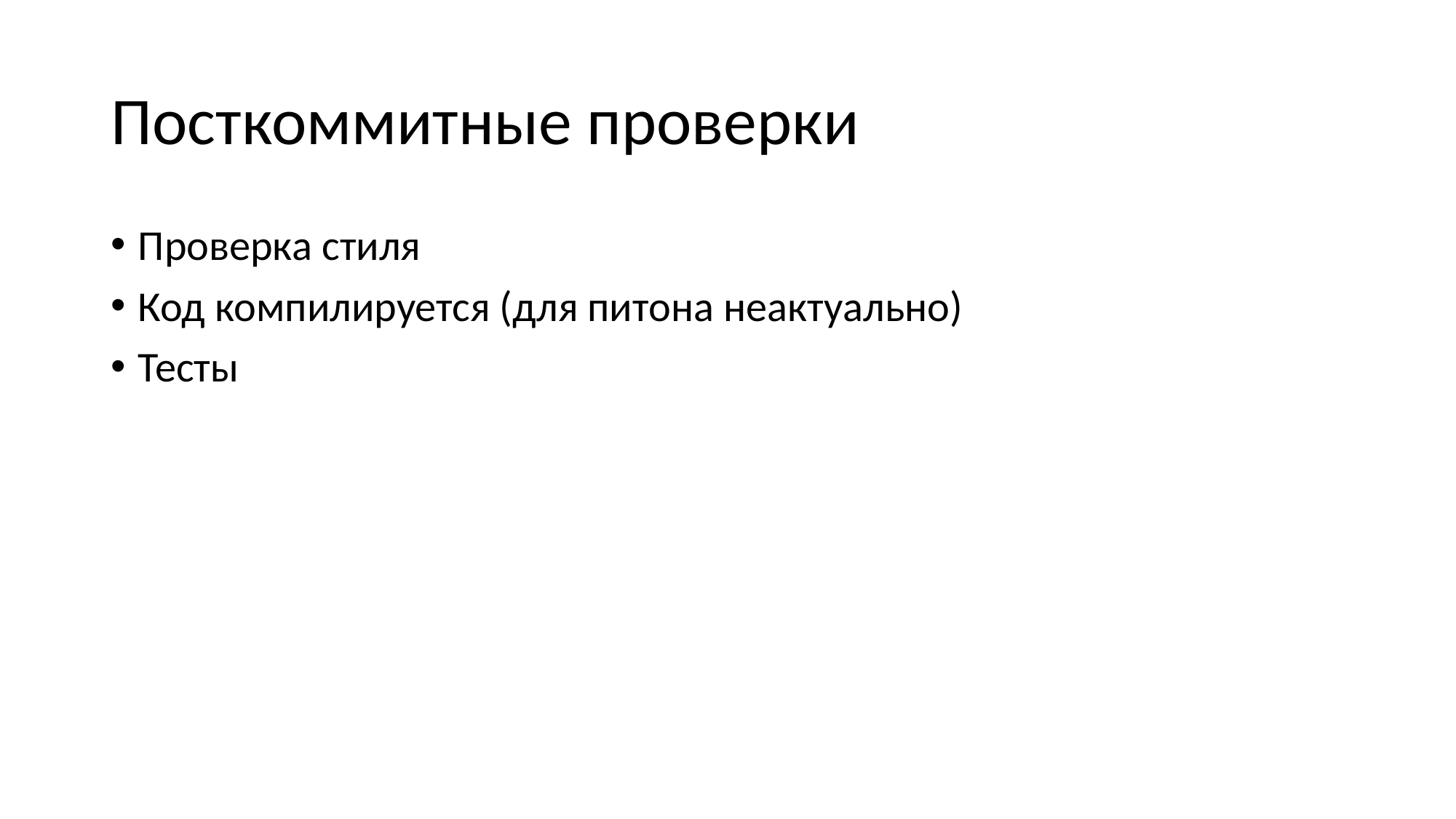

# Посткоммитные проверки
Проверка стиля
Код компилируется (для питона неактуально)
Тесты